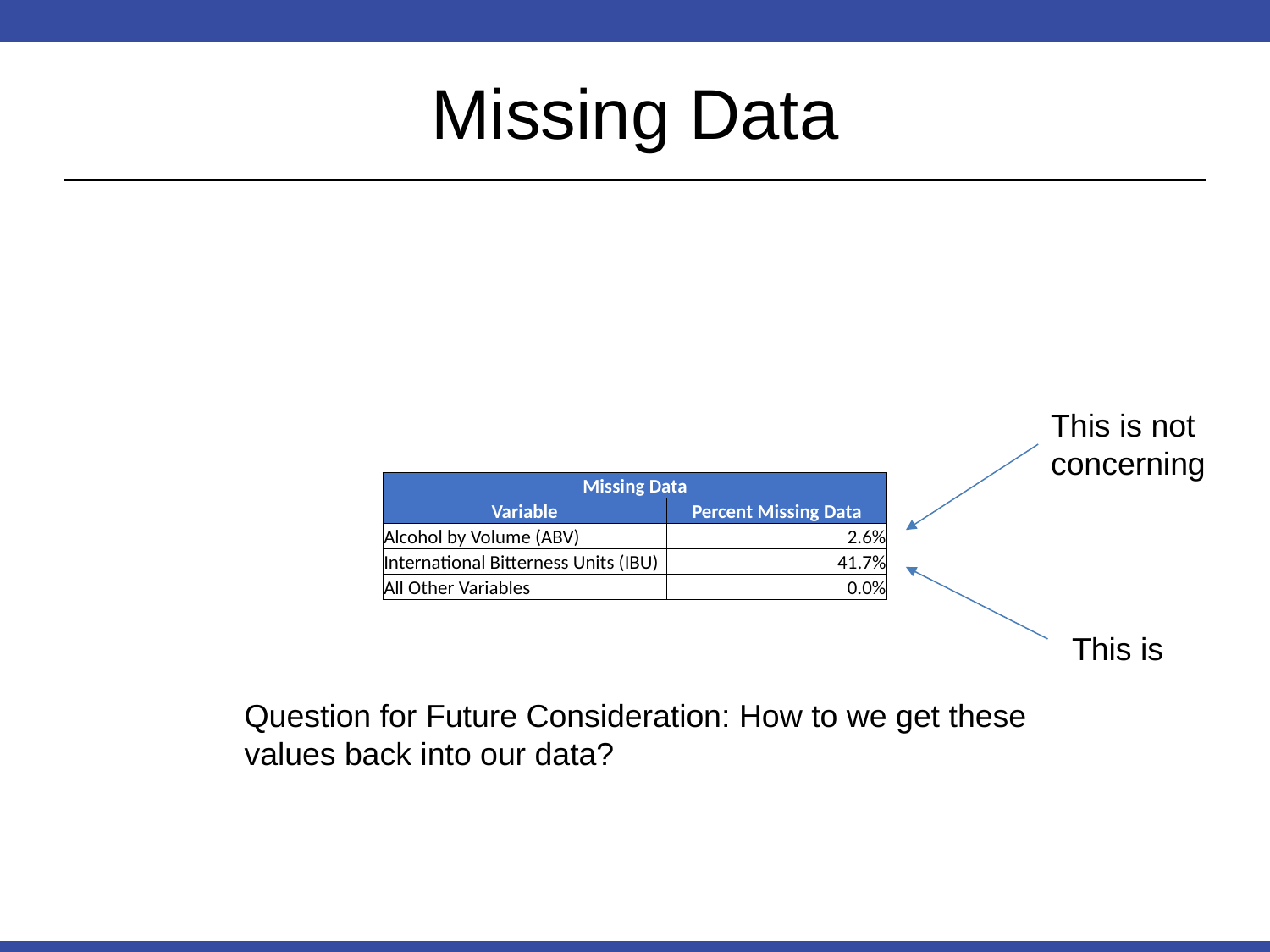

# Missing Data

This is not concerning
| Missing Data |  |
| --- | --- |
| Variable | Percent Missing Data |
| Alcohol by Volume (ABV) | 2.6% |
| International Bitterness Units (IBU) | 41.7% |
| All Other Variables | 0.0% |
This is
Question for Future Consideration: How to we get these values back into our data?